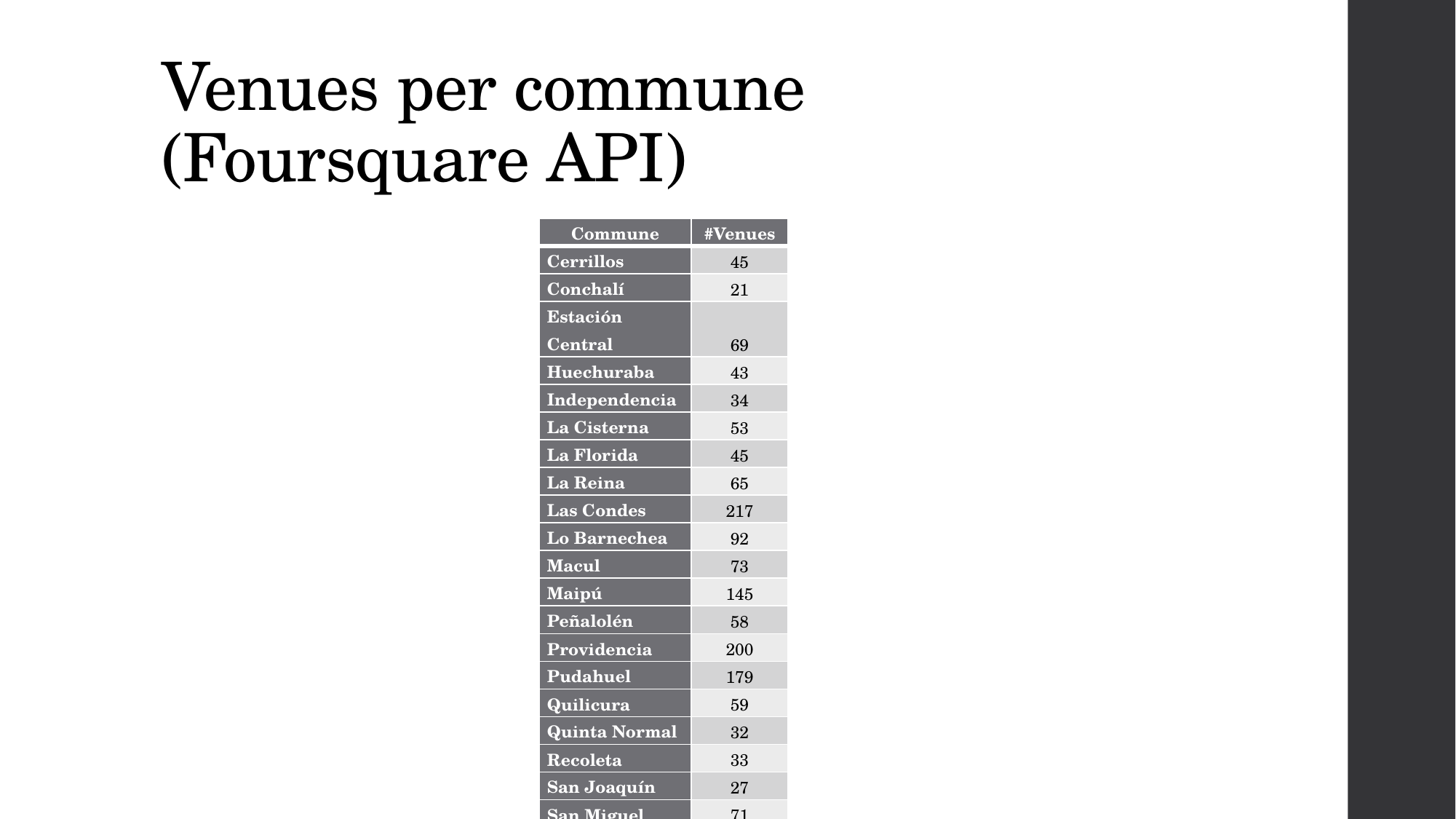

# Venues per commune (Foursquare API)
| Commune | #Venues |
| --- | --- |
| Cerrillos | 45 |
| Conchalí | 21 |
| Estación Central | 69 |
| Huechuraba | 43 |
| Independencia | 34 |
| La Cisterna | 53 |
| La Florida | 45 |
| La Reina | 65 |
| Las Condes | 217 |
| Lo Barnechea | 92 |
| Macul | 73 |
| Maipú | 145 |
| Peñalolén | 58 |
| Providencia | 200 |
| Pudahuel | 179 |
| Quilicura | 59 |
| Quinta Normal | 32 |
| Recoleta | 33 |
| San Joaquín | 27 |
| San Miguel | 71 |
| Santiago | 224 |
| Vitacura | 225 |
| Ñuñoa | 160 |